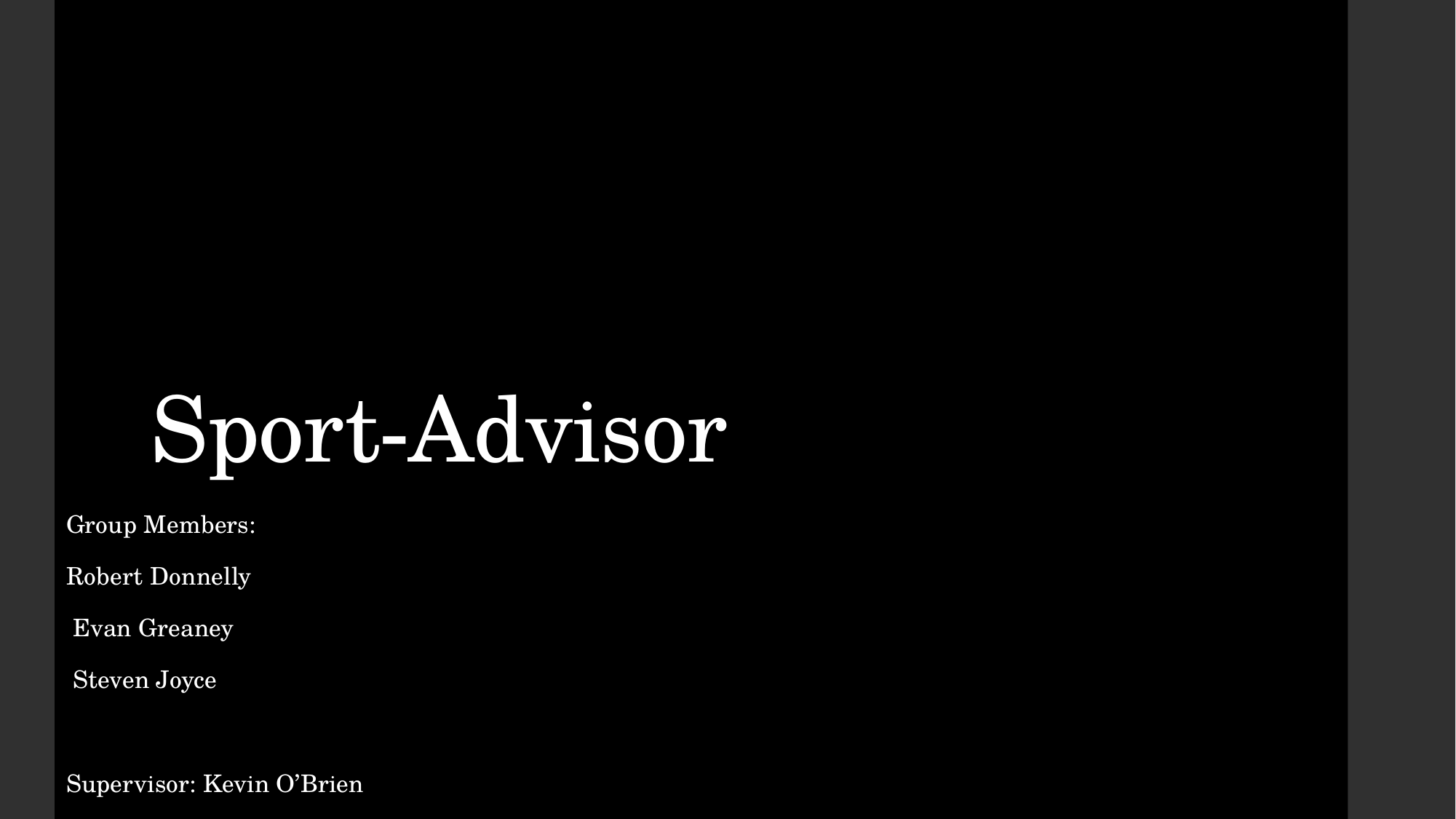

# Sport-Advisor
Group Members:
Robert Donnelly
 Evan Greaney
 Steven Joyce

Supervisor: Kevin O’Brien